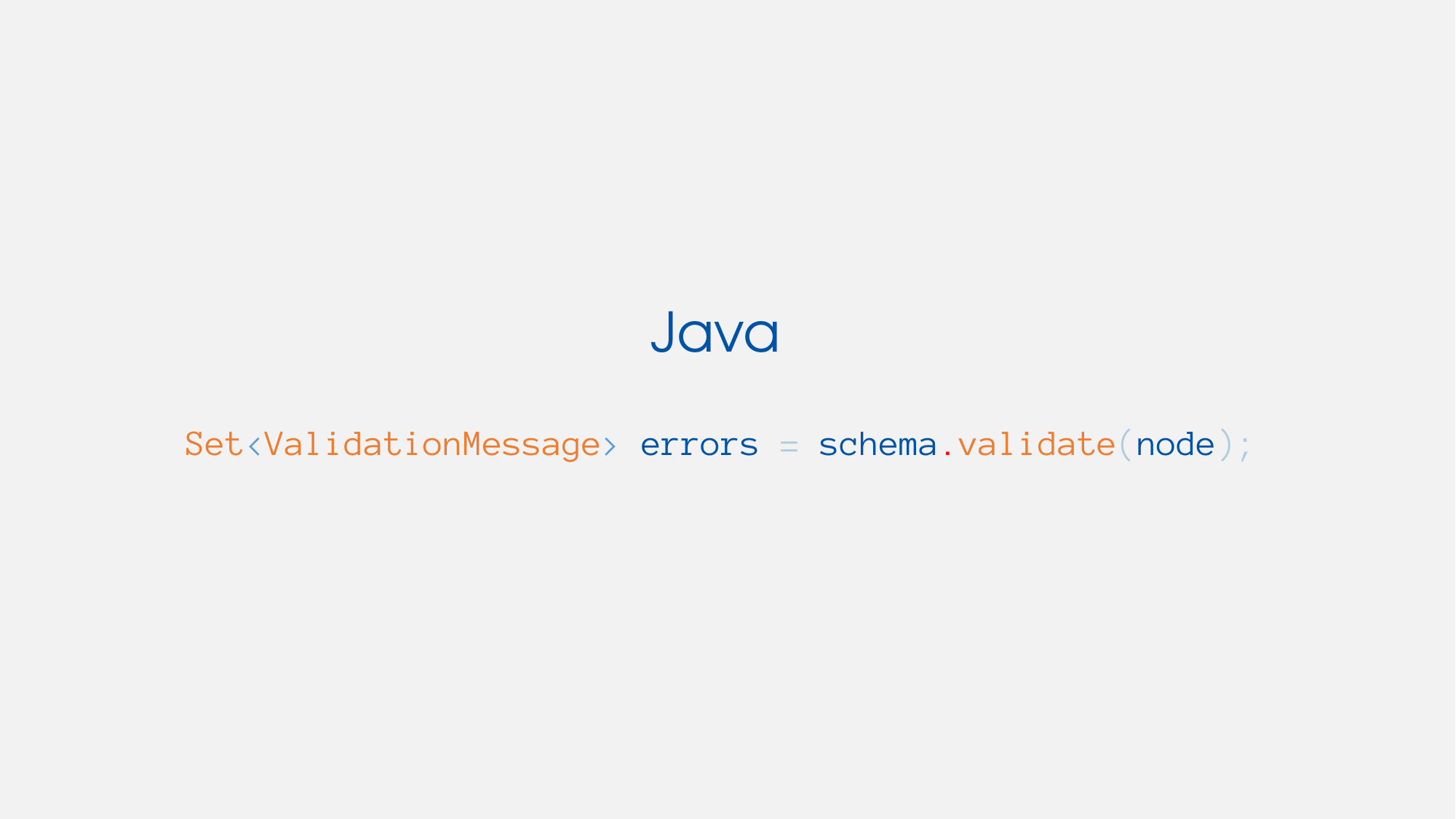

C++

jsonschema::json_validator<json> validator(sch);
// Will call reporter for each schema violation
validator.validate(data, reporter);
Java

Set<ValidationMessage> errors = schema.validate(node);
Pyhton

validate(instance={"name" : "Eggs", "price" : 34.99}, schema=schema)